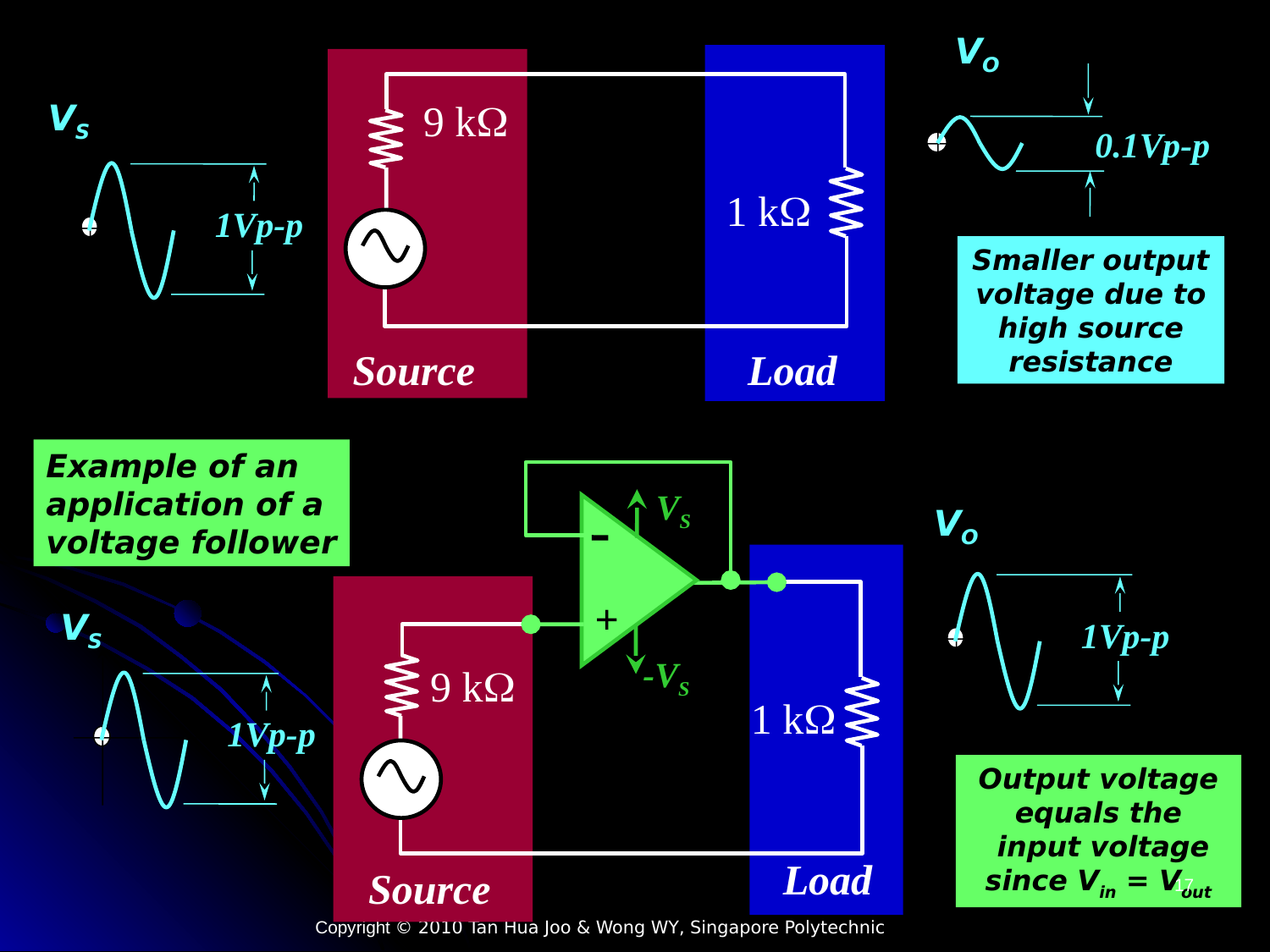

VO

0.1Vp-p

9 kΩ
VS

1Vp-p

1 kΩ

Smaller output voltage due to high source resistance
Source
Load
Example of an application of a voltage follower

VS

+

-VS
VO

1Vp-p

9 kΩ

1 kΩ

Load
Source
VS

1Vp-p

Output voltage equals the
 input voltage since Vin = Vout
17

Copyright © 2010 Tan Hua Joo & Wong WY, Singapore Polytechnic